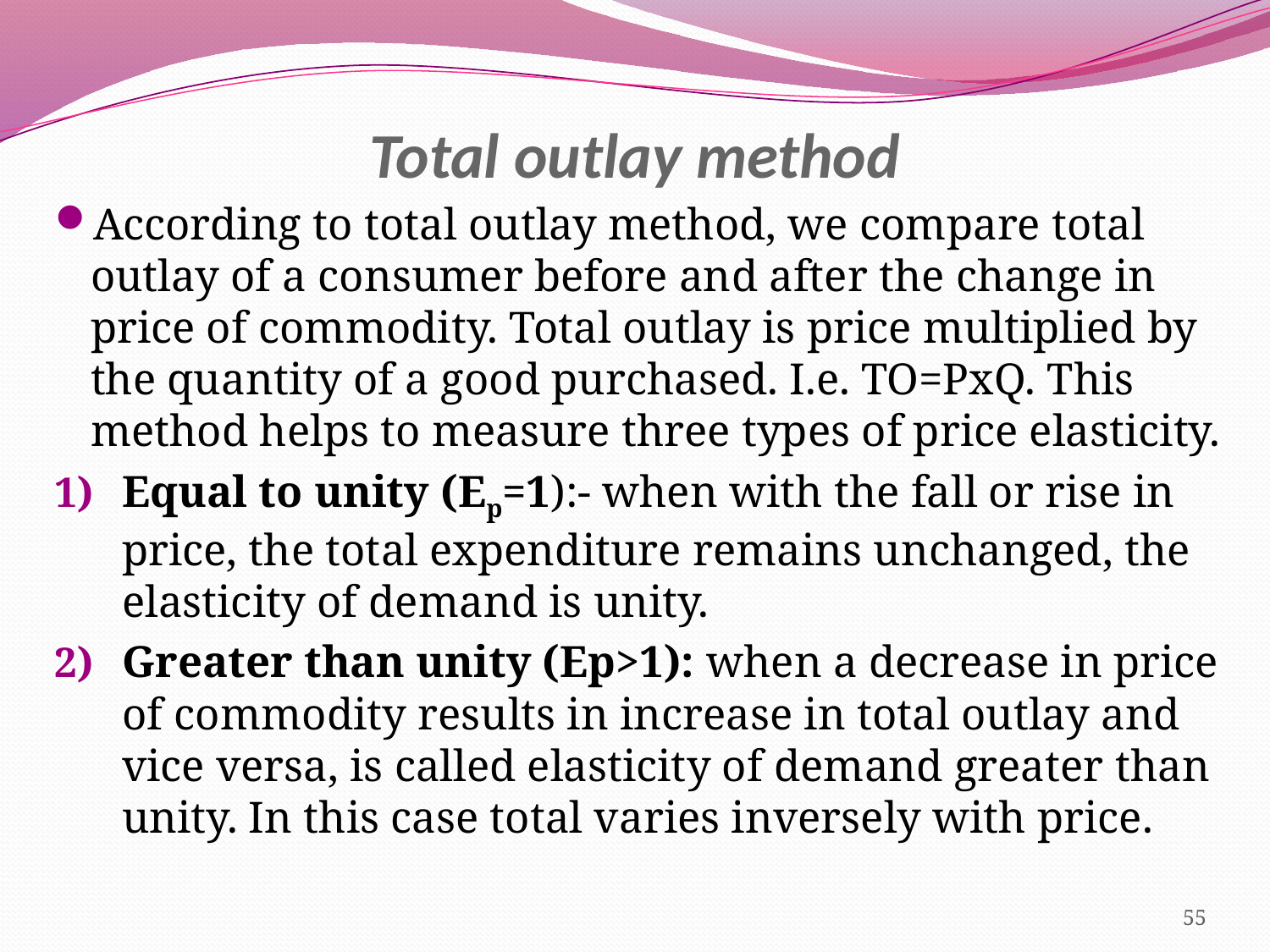

# Total outlay method
According to total outlay method, we compare total outlay of a consumer before and after the change in price of commodity. Total outlay is price multiplied by the quantity of a good purchased. I.e. TO=PxQ. This method helps to measure three types of price elasticity.
Equal to unity (Ep=1):- when with the fall or rise in price, the total expenditure remains unchanged, the elasticity of demand is unity.
Greater than unity (Ep>1): when a decrease in price of commodity results in increase in total outlay and vice versa, is called elasticity of demand greater than unity. In this case total varies inversely with price.

55